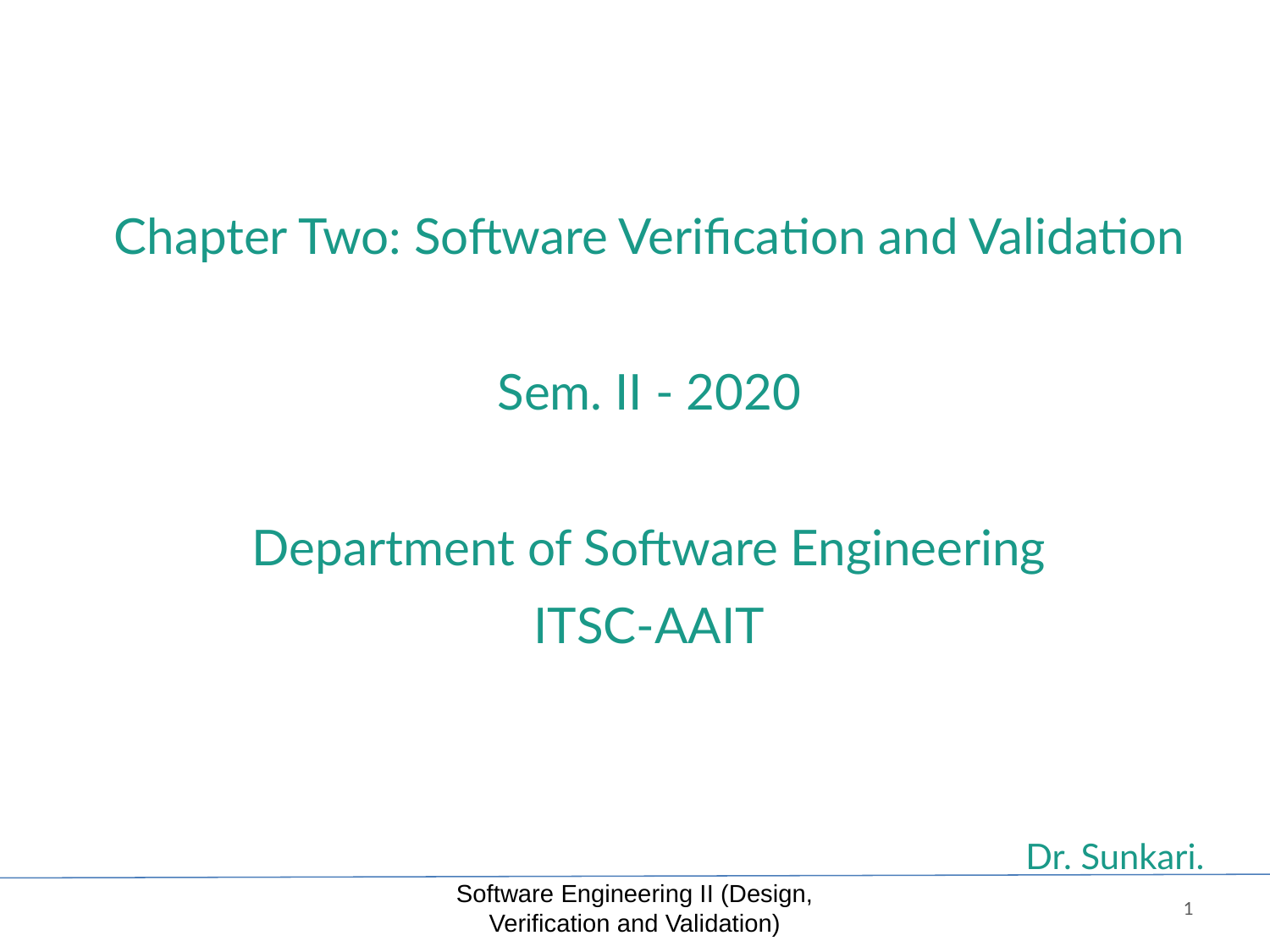

Chapter Two: Software Verification and Validation

Sem. II - 2020

Department of Software Engineering
ITSC-AAIT

Dr. Sunkari.
Software Engineering II (Design, Verification and Validation)
1